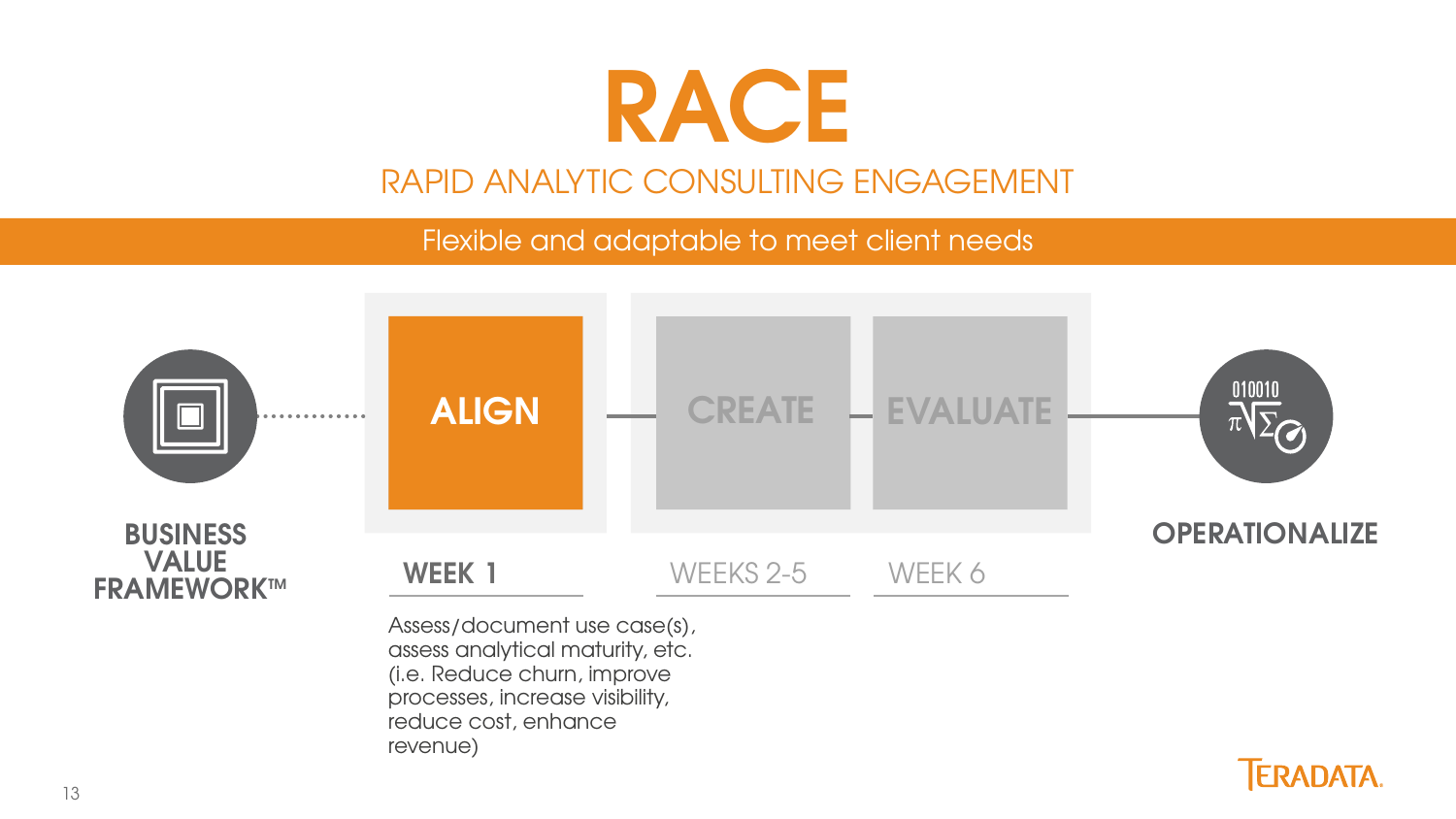

RACE
RAPID ANALYTIC CONSULTING ENGAGEMENT
Flexible and adaptable to meet client needs

ALIGN

BUSINESS
VALUE
FRAMEWORKTM

OPERATIONALIZE
CREATE
ALIGN
EVALUATE
WEEK 1
WEEKS 2-5
WEEK 6
Assess/document use case(s), assess analytical maturity, etc. (i.e. Reduce churn, improve processes, increase visibility, reduce cost, enhance revenue)